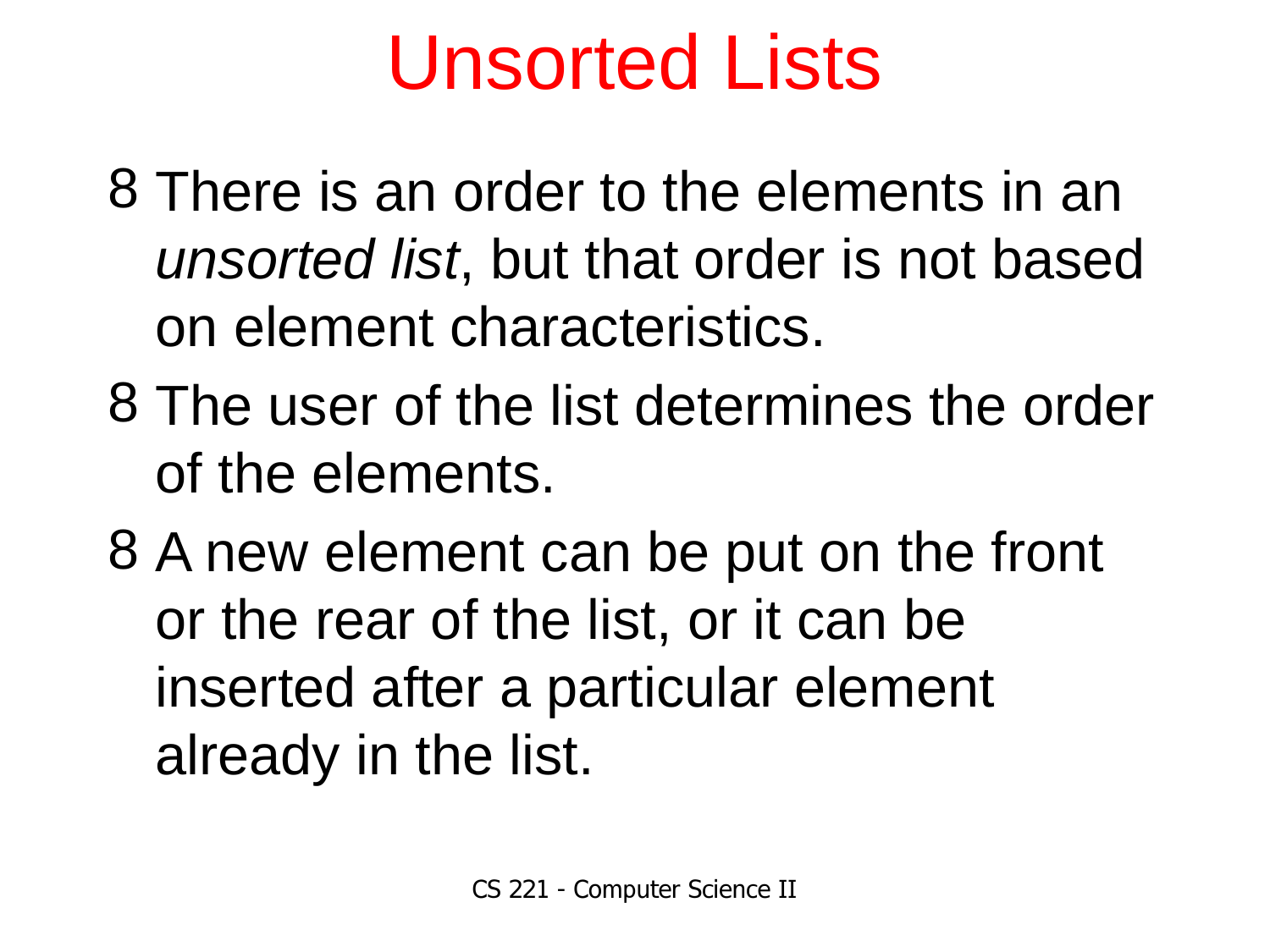

# Unsorted Lists
There is an order to the elements in an unsorted list, but that order is not based on element characteristics.
The user of the list determines the order of the elements.
A new element can be put on the front or the rear of the list, or it can be inserted after a particular element already in the list.

CS 221 - Computer Science II